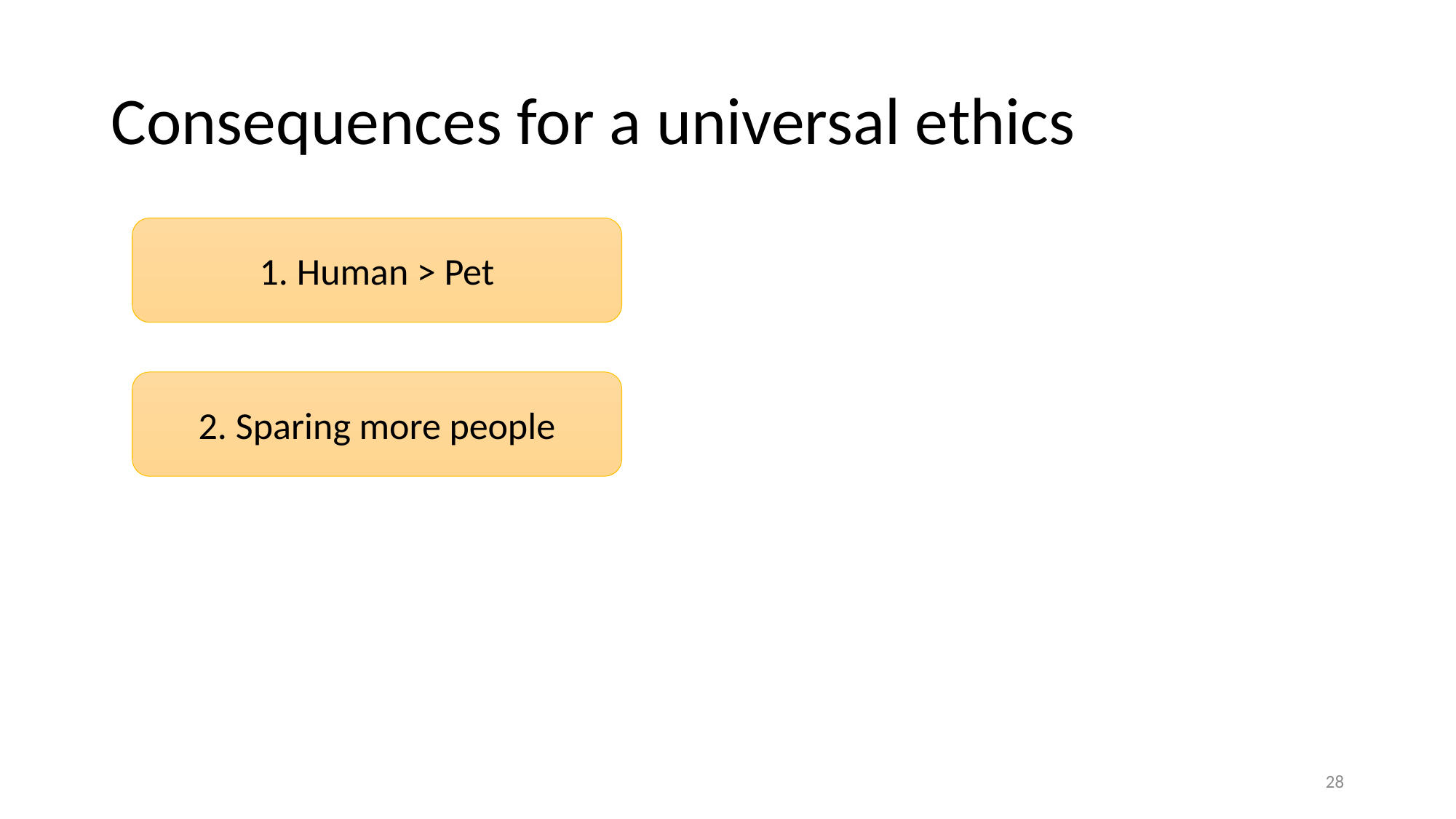

# Consequences for a universal ethics

1. Human > Pet
2. Sparing more people
28